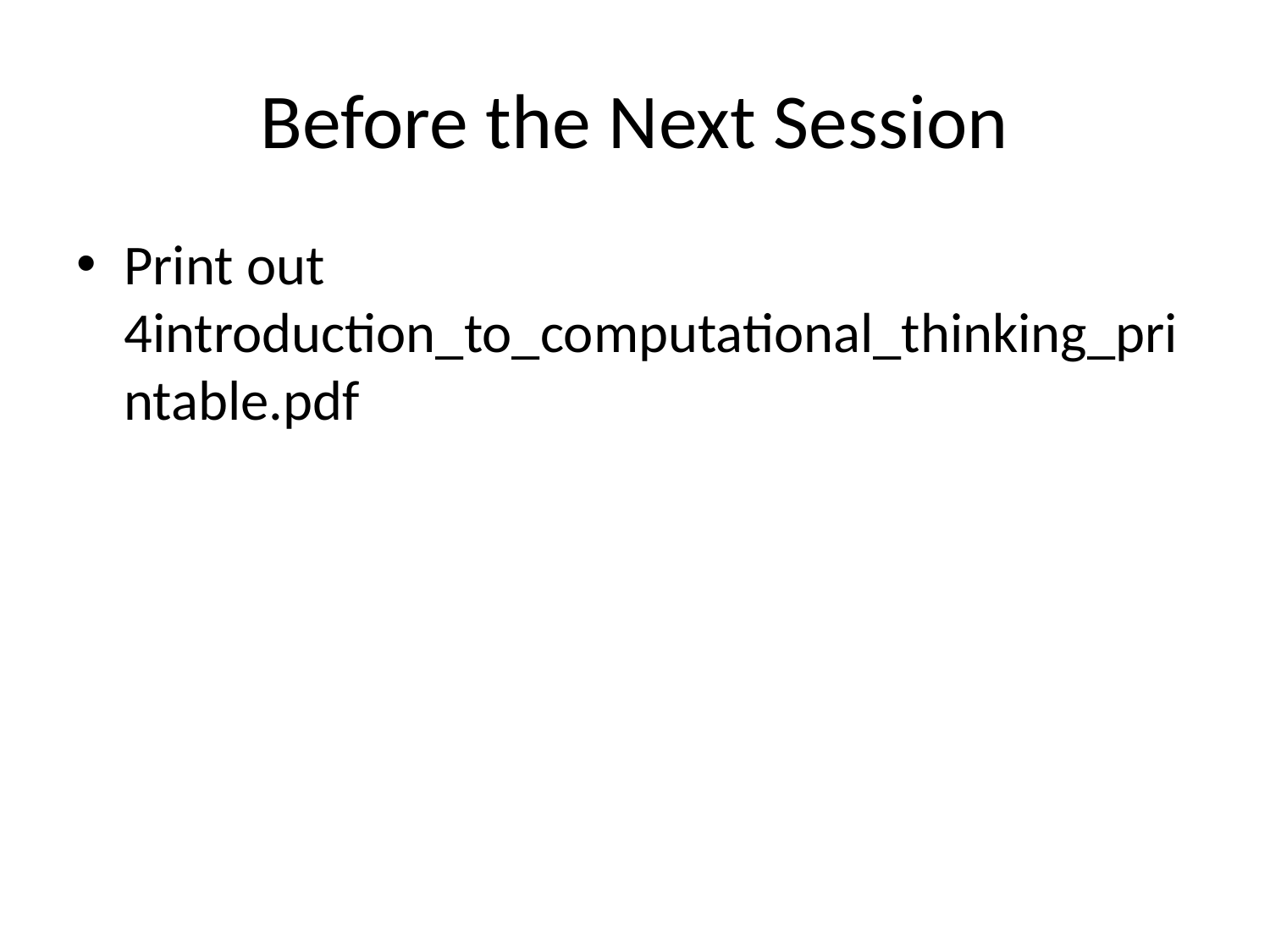

# Before the Next Session
Print out 4introduction_to_computational_thinking_printable.pdf